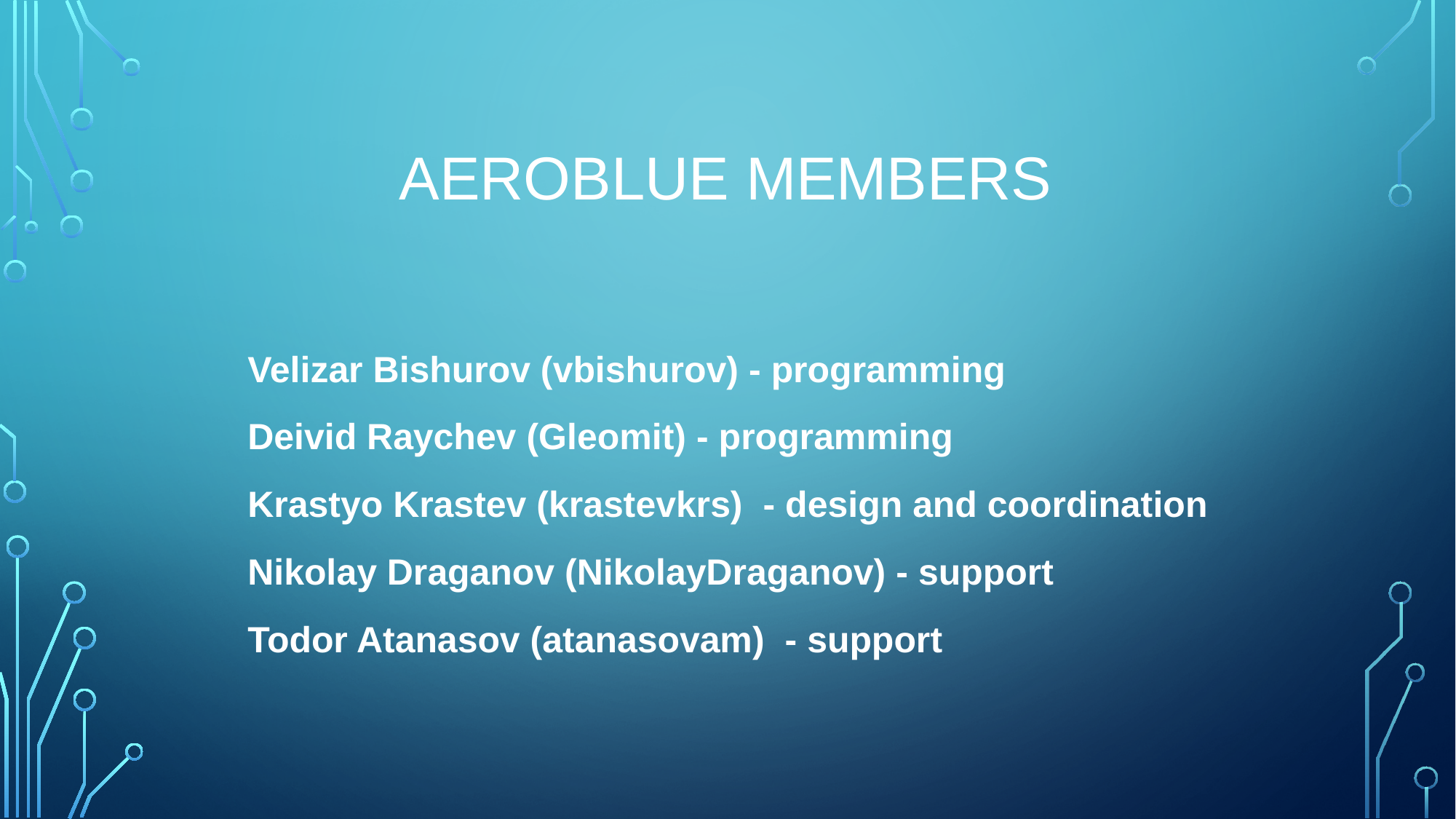

# AEROBLUE MEMBERS
Velizar Bishurov (vbishurov) - programming
Deivid Raychev (Gleomit) - programming
Krastyo Krastev (krastevkrs)  - design and coordination
Nikolay Draganov (NikolayDraganov) - support
Todor Atanasov (atanasovam)  - support